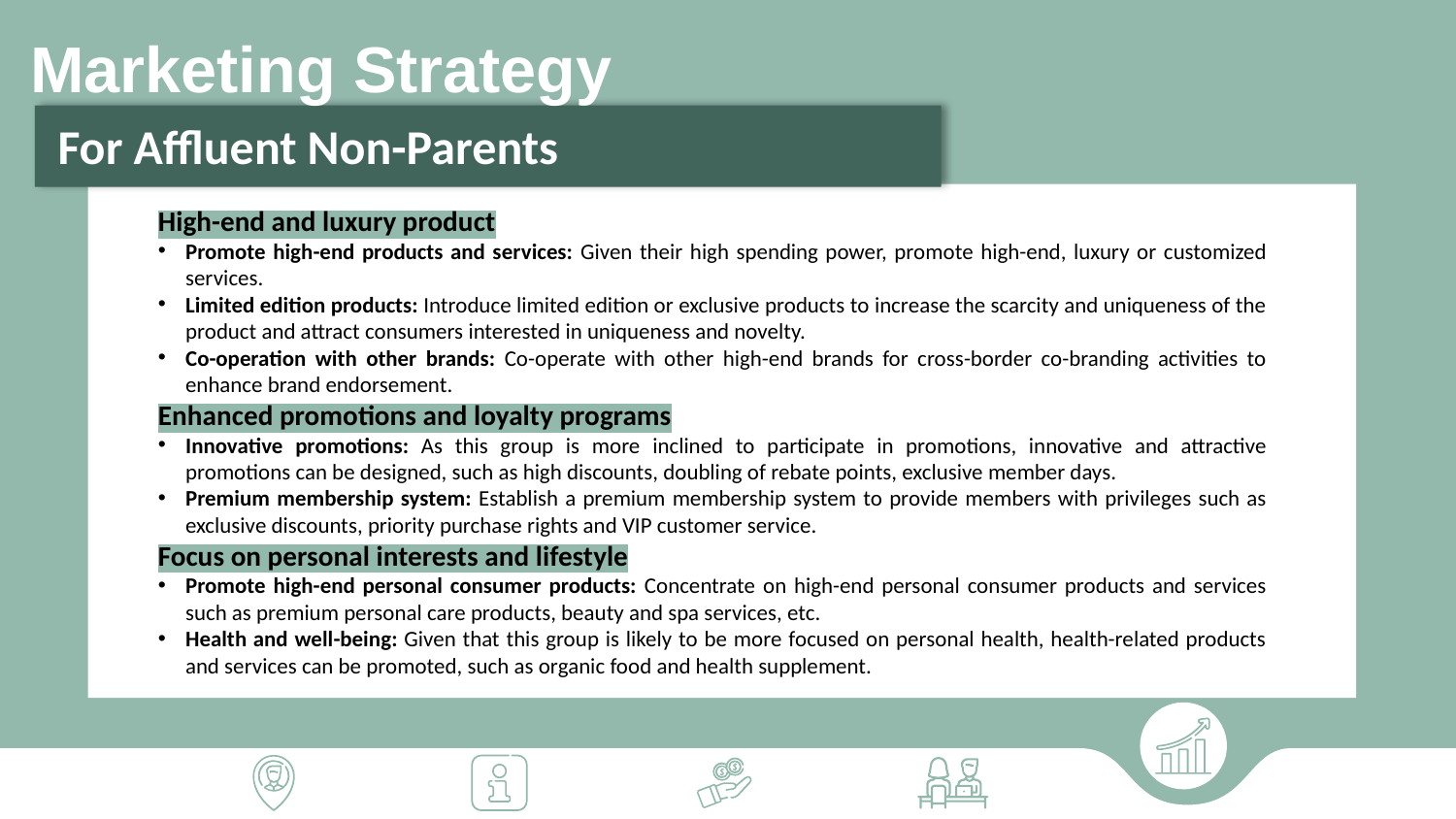

Marketing Strategy

For Affluent Non-Parents

High-end and luxury product
Promote high-end products and services: Given their high spending power, promote high-end, luxury or customized services.
Limited edition products: Introduce limited edition or exclusive products to increase the scarcity and uniqueness of the product and attract consumers interested in uniqueness and novelty.
Co-operation with other brands: Co-operate with other high-end brands for cross-border co-branding activities to enhance brand endorsement.
Enhanced promotions and loyalty programs
Innovative promotions: As this group is more inclined to participate in promotions, innovative and attractive promotions can be designed, such as high discounts, doubling of rebate points, exclusive member days.
Premium membership system: Establish a premium membership system to provide members with privileges such as exclusive discounts, priority purchase rights and VIP customer service.
Focus on personal interests and lifestyle
Promote high-end personal consumer products: Concentrate on high-end personal consumer products and services such as premium personal care products, beauty and spa services, etc.
Health and well-being: Given that this group is likely to be more focused on personal health, health-related products and services can be promoted, such as organic food and health supplement.

a